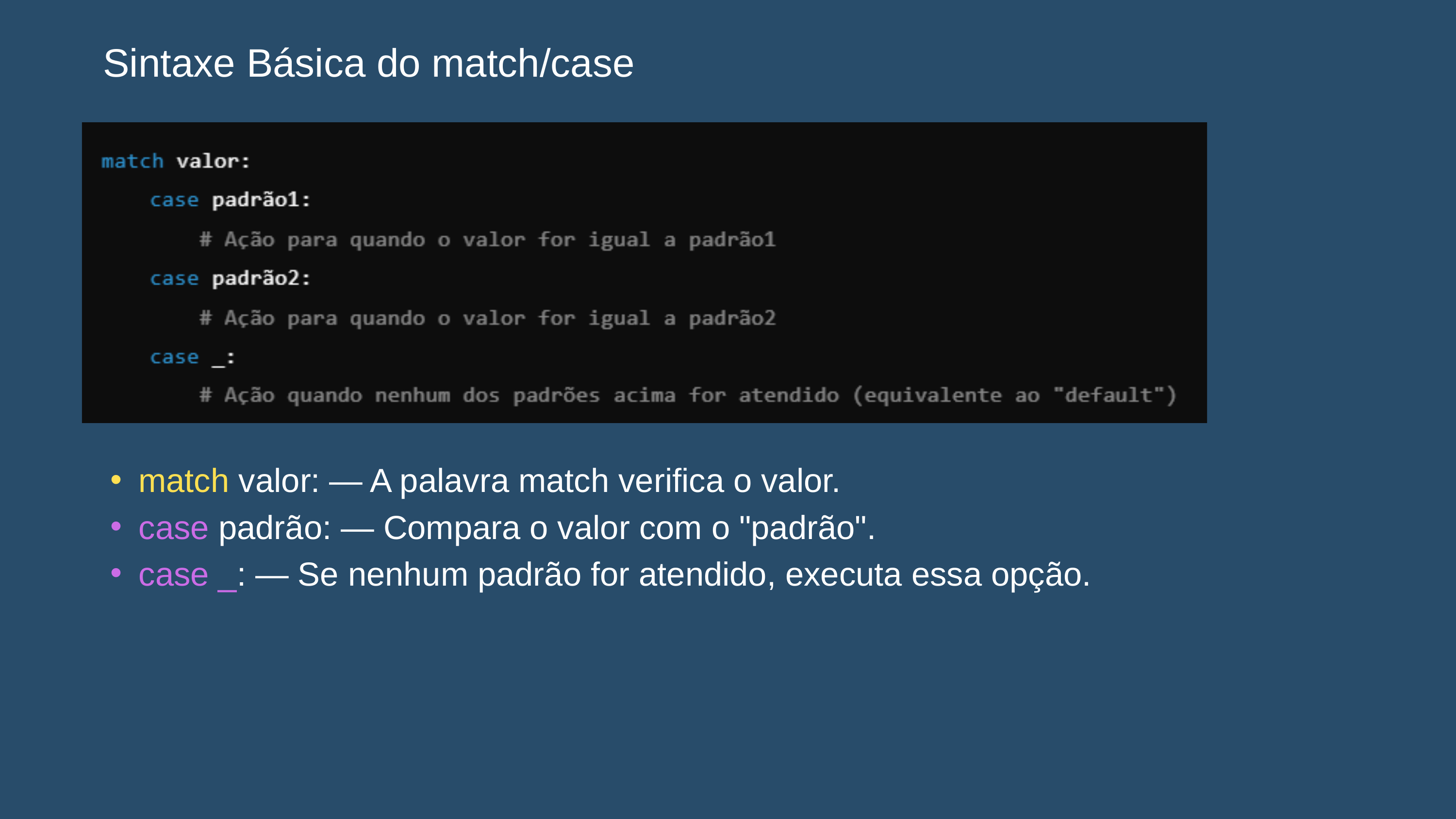

Sintaxe Básica do match/case

match valor: — A palavra match verifica o valor.
case padrão: — Compara o valor com o "padrão".
case _: — Se nenhum padrão for atendido, executa essa opção.